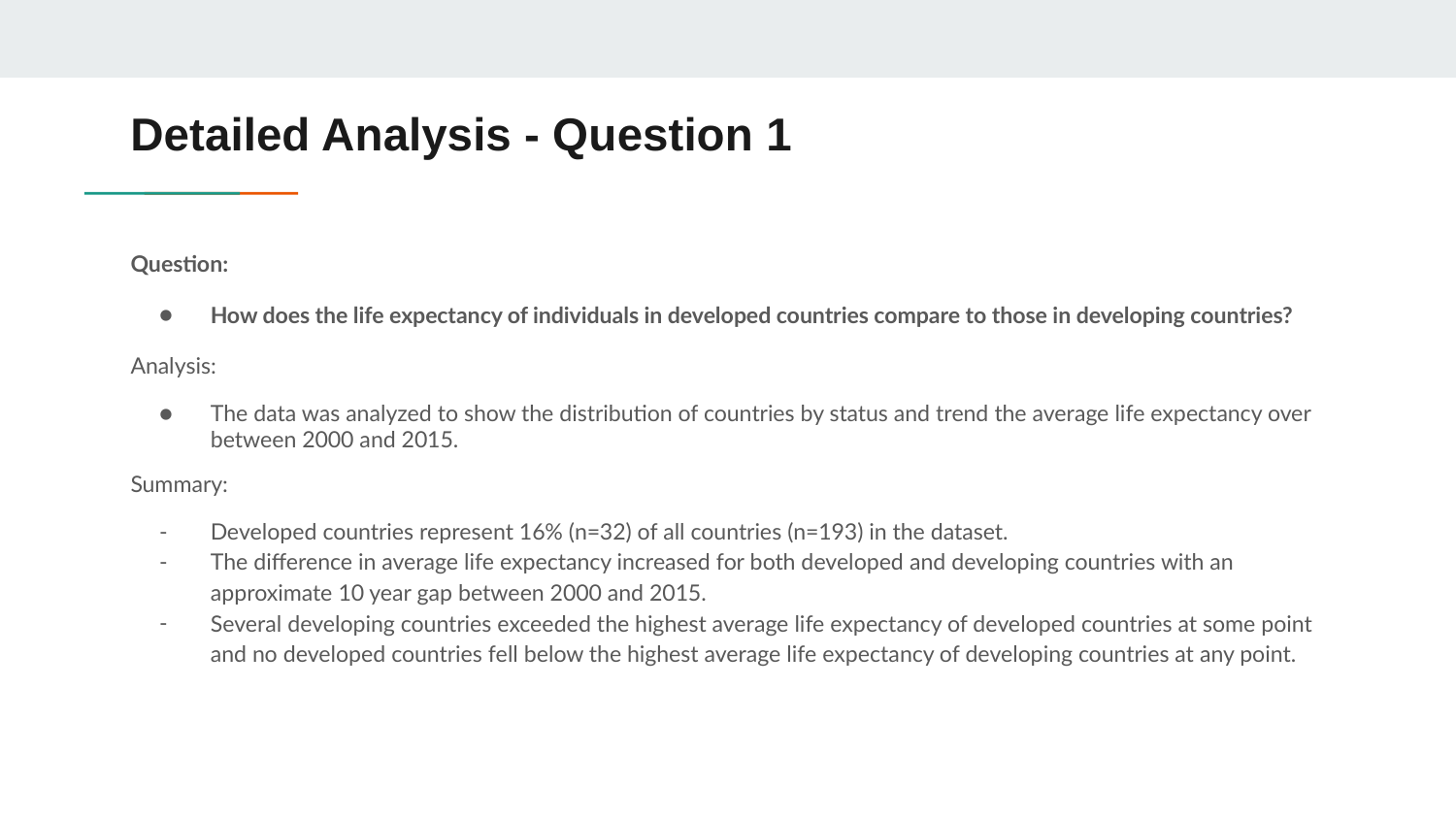

# Detailed Analysis - Question 1
Question:
How does the life expectancy of individuals in developed countries compare to those in developing countries?
Analysis:
The data was analyzed to show the distribution of countries by status and trend the average life expectancy over between 2000 and 2015.
Summary:
Developed countries represent 16% (n=32) of all countries (n=193) in the dataset.
The difference in average life expectancy increased for both developed and developing countries with an approximate 10 year gap between 2000 and 2015.
Several developing countries exceeded the highest average life expectancy of developed countries at some point and no developed countries fell below the highest average life expectancy of developing countries at any point.